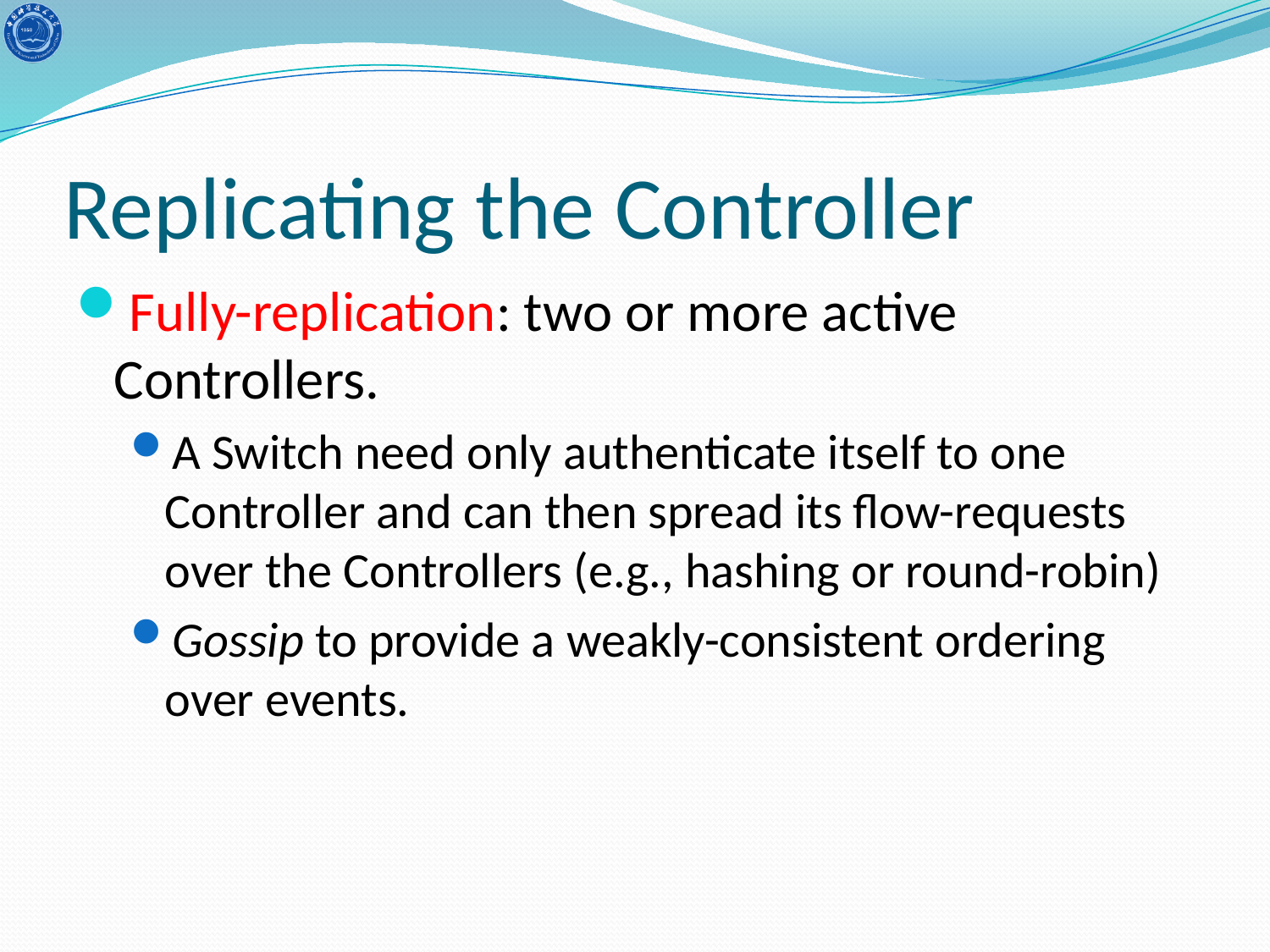

# Replicating the Controller
Fully-replication: two or more active Controllers.
A Switch need only authenticate itself to one Controller and can then spread its flow-requests over the Controllers (e.g., hashing or round-robin)
Gossip to provide a weakly-consistent ordering over events.